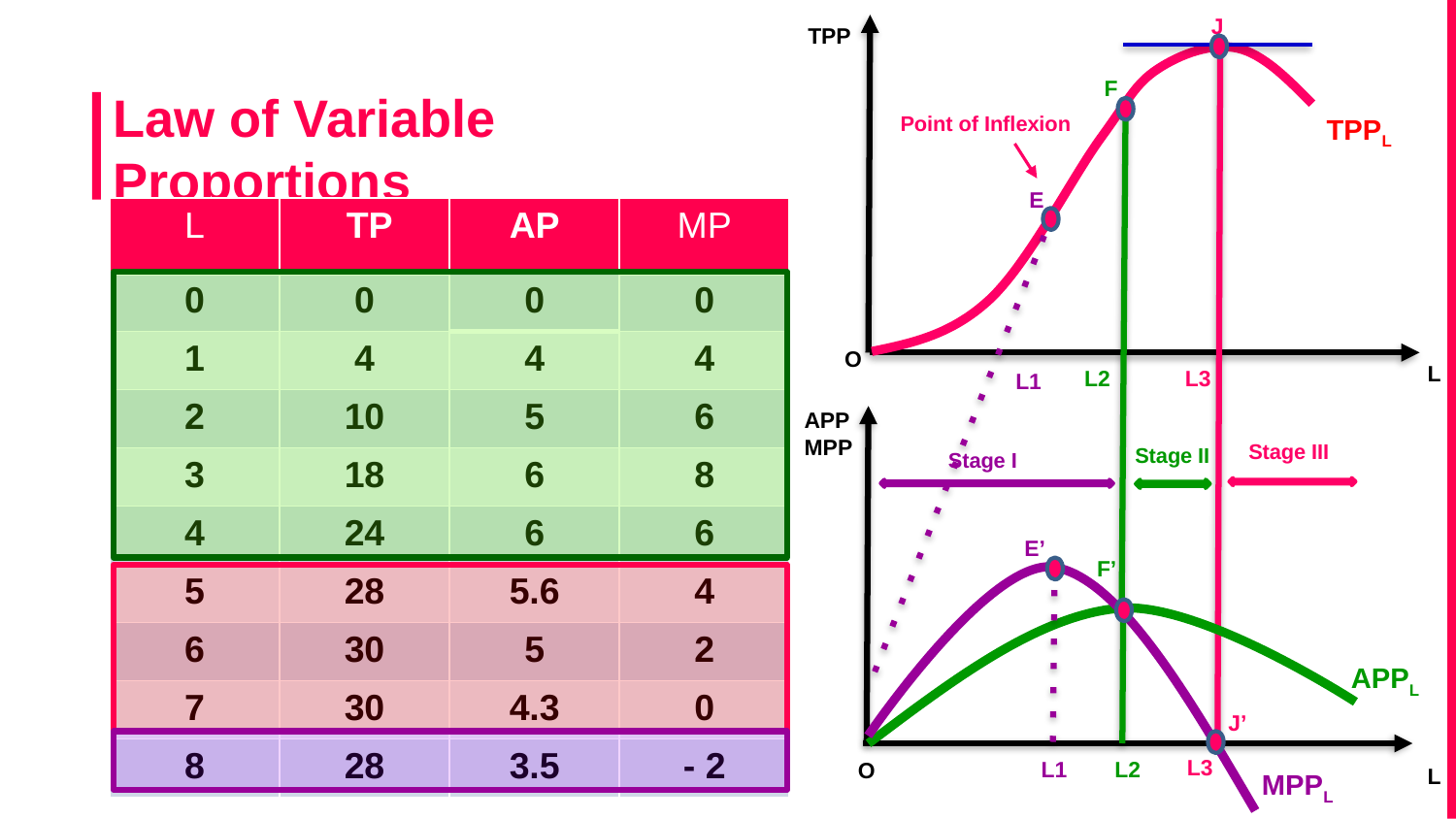

J
TPP

F
# Law of Variable Proportions

Point of Inflexion
TPPL
E
| L | TP | AP | MP |
| --- | --- | --- | --- |
| 0 | 0 | 0 | 0 |
| 1 | 4 | 4 | 4 |
| 2 | 10 | 5 | 6 |
| 3 | 18 | 6 | 8 |
| 4 | 24 | 6 | 6 |
| 5 | 28 | 5.6 | 4 |
| 6 | 30 | 5 | 2 |
| 7 | 30 | 4.3 | 0 |
| 8 | 28 | 3.5 | - 2 |

O
L
L2
L3
L1
APP
MPP
Stage III
Stage II
Stage I

E’
F’

APPL
J’

L3
L1
L2
O
L
MPPL